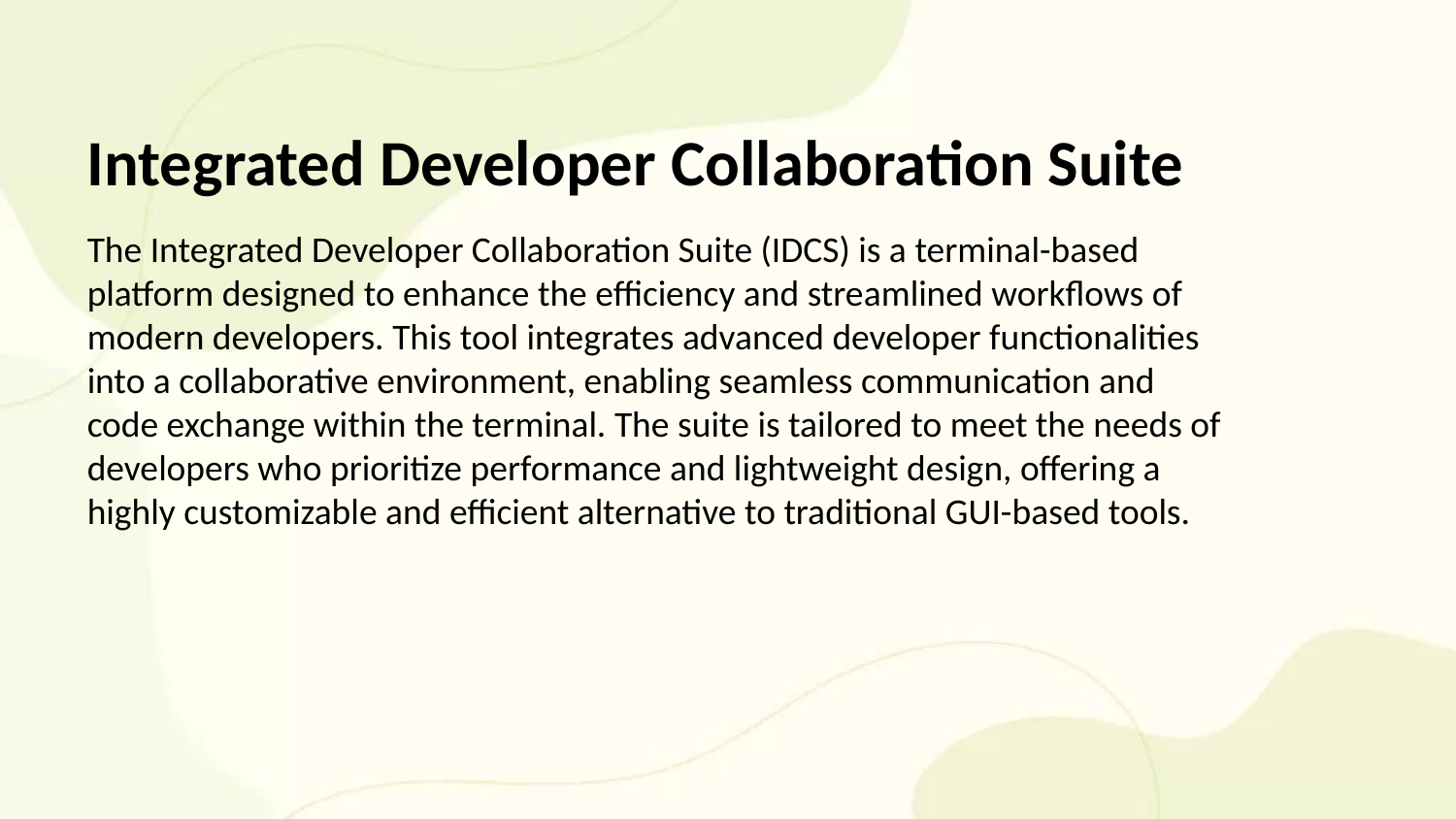

The Integrated Developer Collaboration Suite (IDCS) is a terminal-based platform designed to enhance the efficiency and streamlined workflows of modern developers. This tool integrates advanced developer functionalities into a collaborative environment, enabling seamless communication and code exchange within the terminal. The suite is tailored to meet the needs of developers who prioritize performance and lightweight design, offering a highly customizable and efficient alternative to traditional GUI-based tools.
Integrated Developer Collaboration Suite